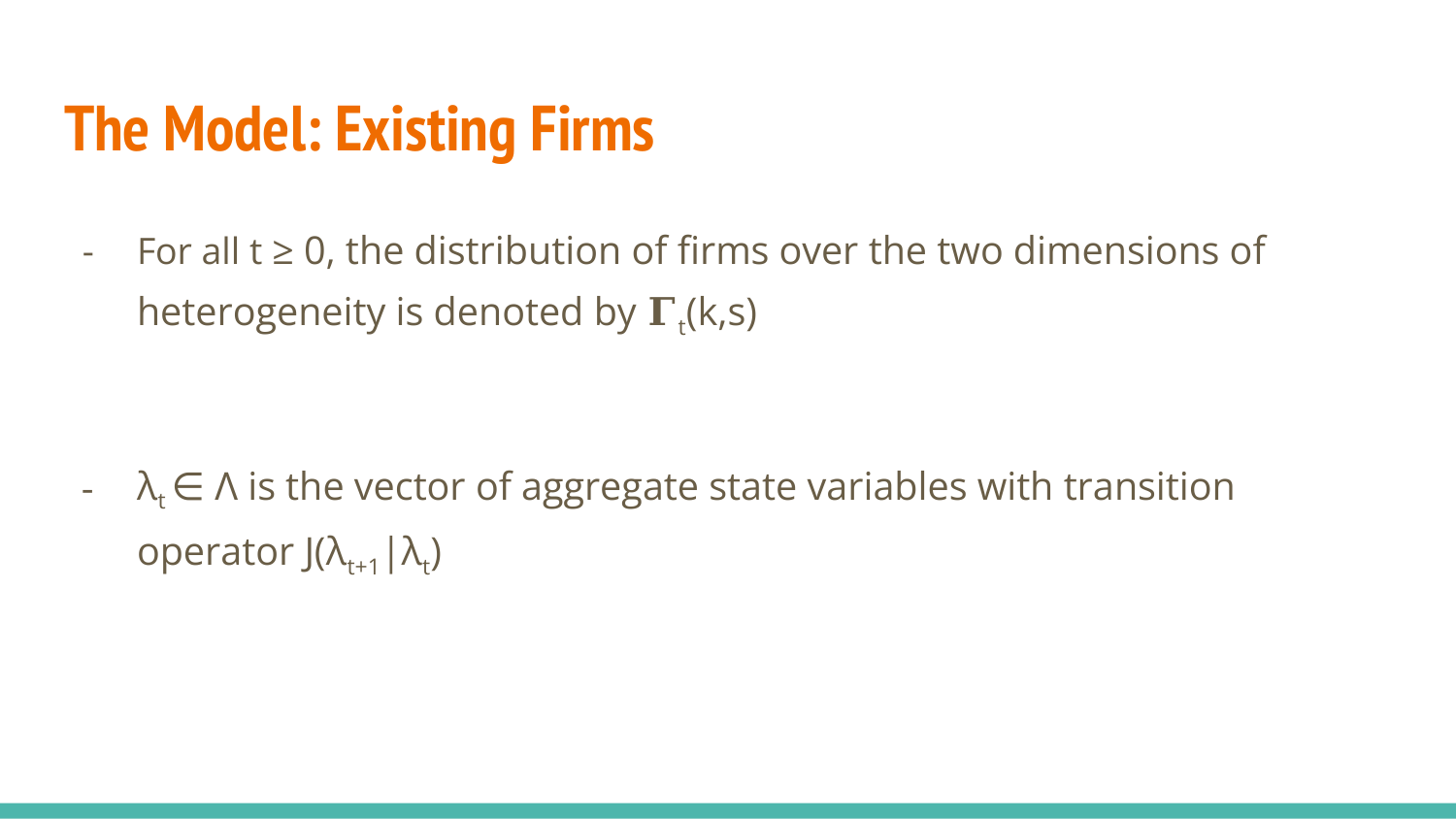

# The Model: Existing Firms
For all t ≥ 0, the distribution of firms over the two dimensions of heterogeneity is denoted by 𝚪t(k,s)

λt ∈ Λ is the vector of aggregate state variables with transition operator J(λt+1|λt)